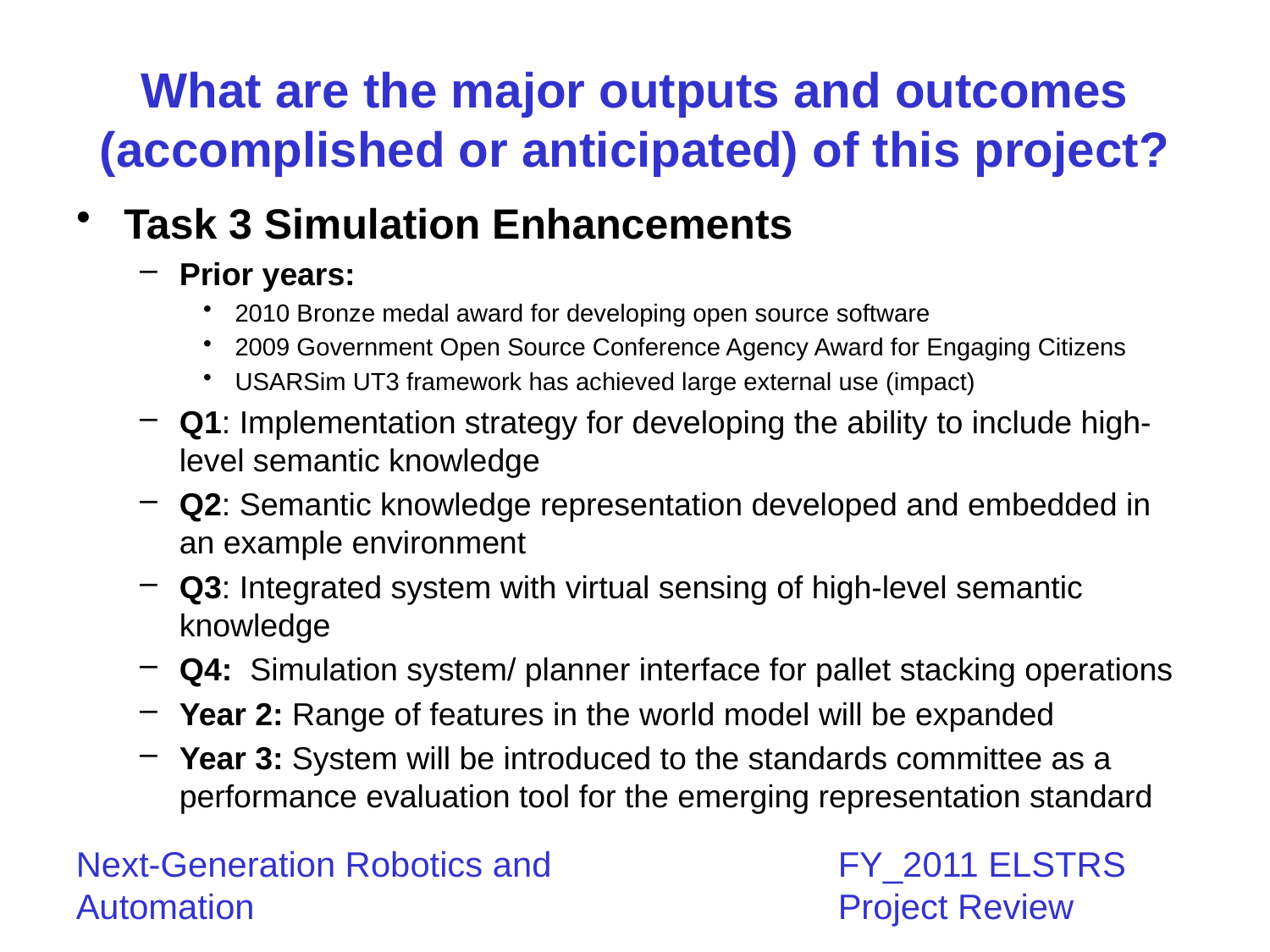

# What are the major outputs and outcomes (accomplished or anticipated) of this project?
Task 3 Simulation Enhancements
Prior years:
2010 Bronze medal award for developing open source software
2009 Government Open Source Conference Agency Award for Engaging Citizens
USARSim UT3 framework has achieved large external use (impact)
Q1: Implementation strategy for developing the ability to include high-level semantic knowledge
Q2: Semantic knowledge representation developed and embedded in an example environment
Q3: Integrated system with virtual sensing of high-level semantic knowledge
Q4:  Simulation system/ planner interface for pallet stacking operations
Year 2: Range of features in the world model will be expanded
Year 3: System will be introduced to the standards committee as a performance evaluation tool for the emerging representation standard